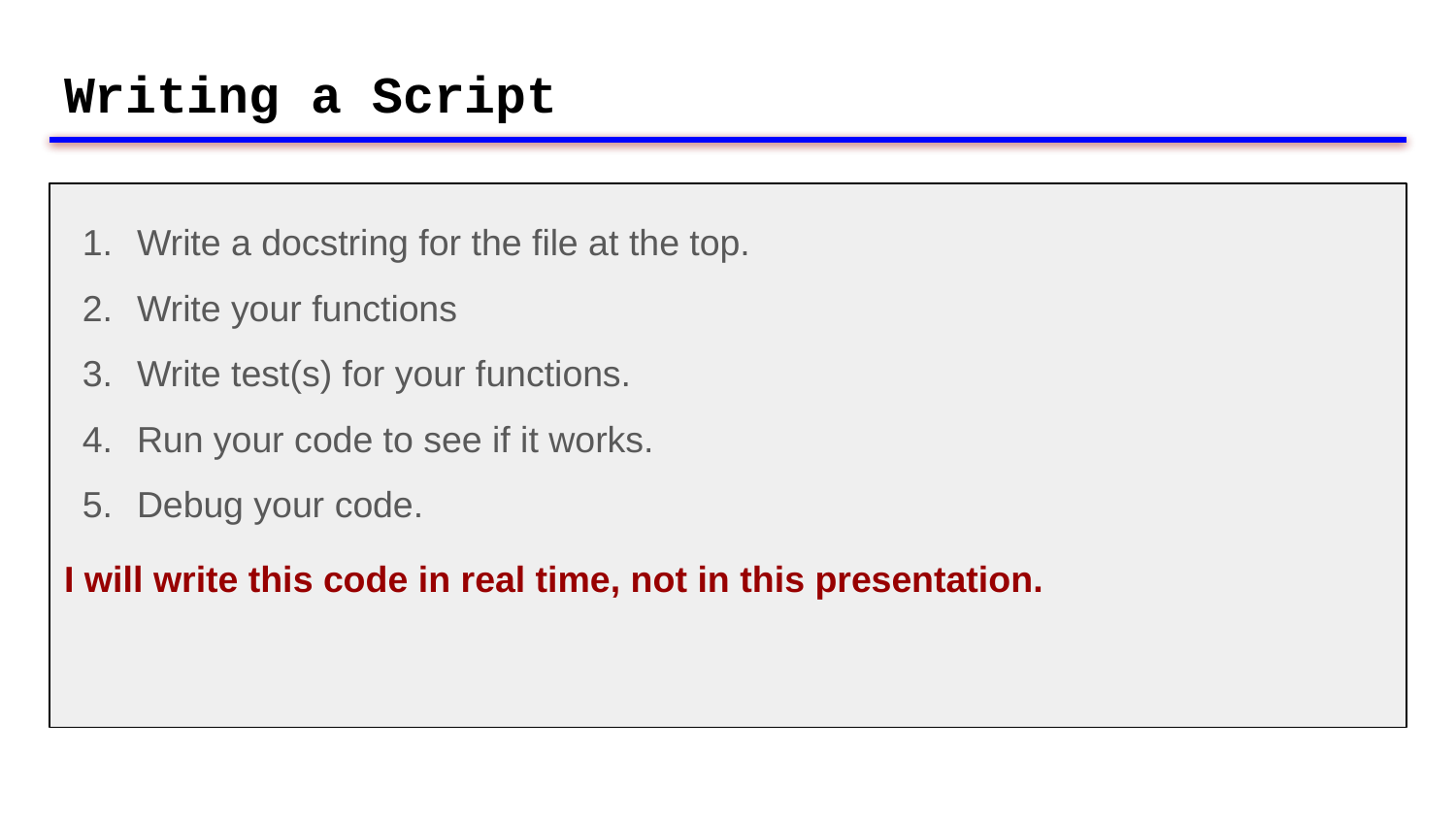

# Writing a Script
Write a docstring for the file at the top.
Write your functions
Write test(s) for your functions.
Run your code to see if it works.
Debug your code.
I will write this code in real time, not in this presentation.